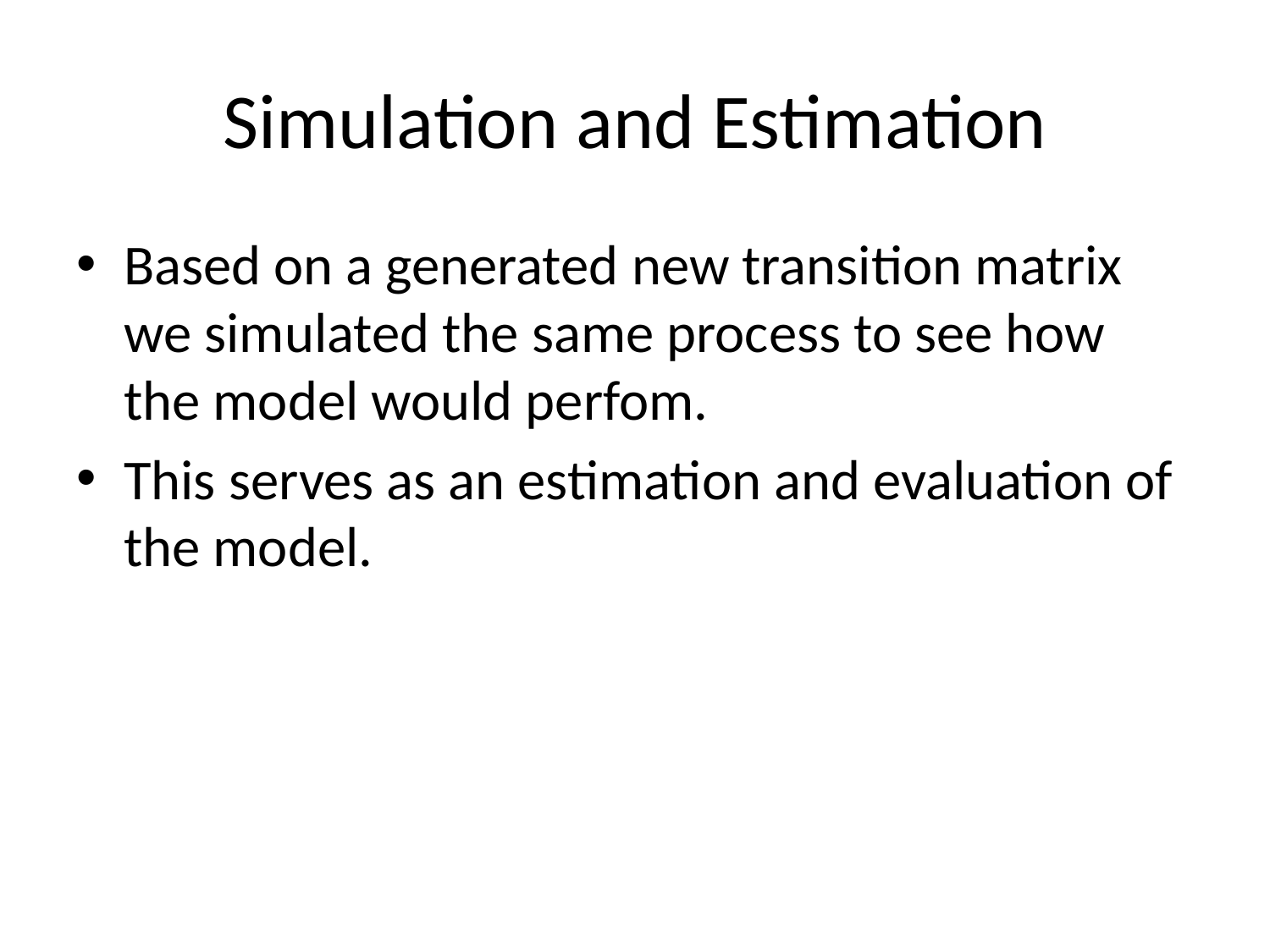

# Simulation and Estimation
Based on a generated new transition matrix we simulated the same process to see how the model would perfom.
This serves as an estimation and evaluation of the model.